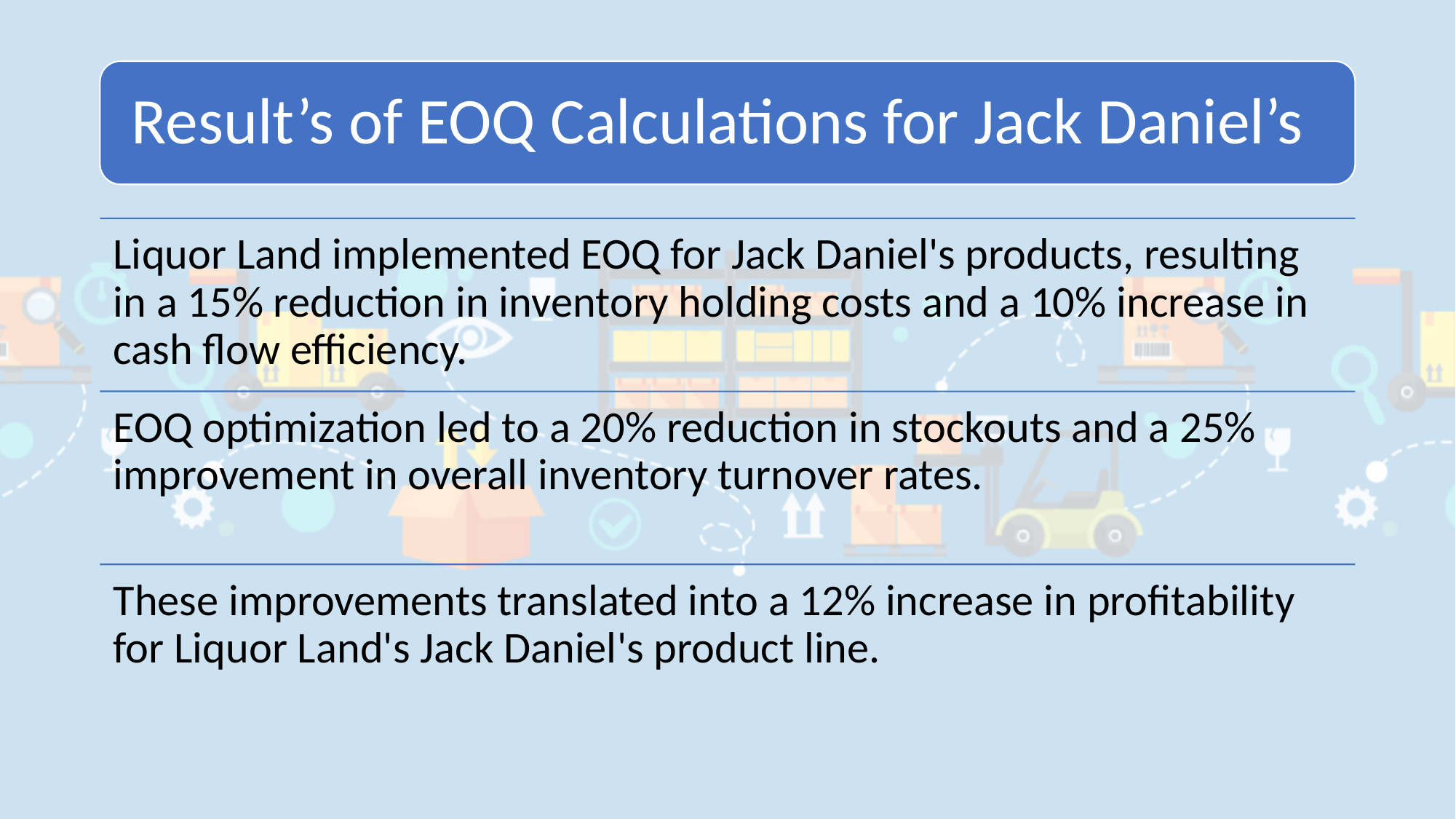

Result’s of EOQ Calculations for Jack Daniel’s
Liquor Land implemented EOQ for Jack Daniel's products, resulting in a 15% reduction in inventory holding costs and a 10% increase in cash flow efficiency.
EOQ optimization led to a 20% reduction in stockouts and a 25% improvement in overall inventory turnover rates.
These improvements translated into a 12% increase in profitability for Liquor Land's Jack Daniel's product line.